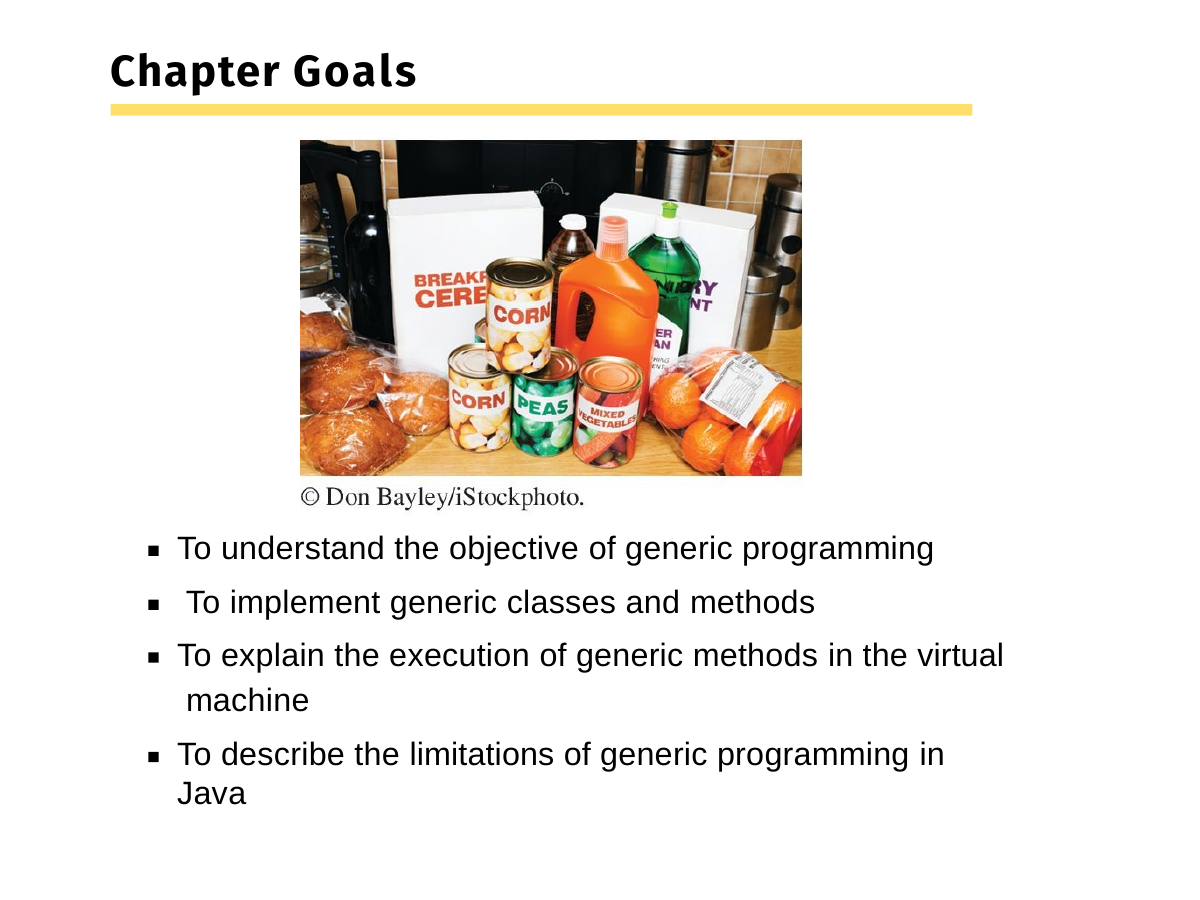

# Chapter Goals

To understand the objective of generic programming  To implement generic classes and methods
To explain the execution of generic methods in the virtual  machine
To describe the limitations of generic programming in Java